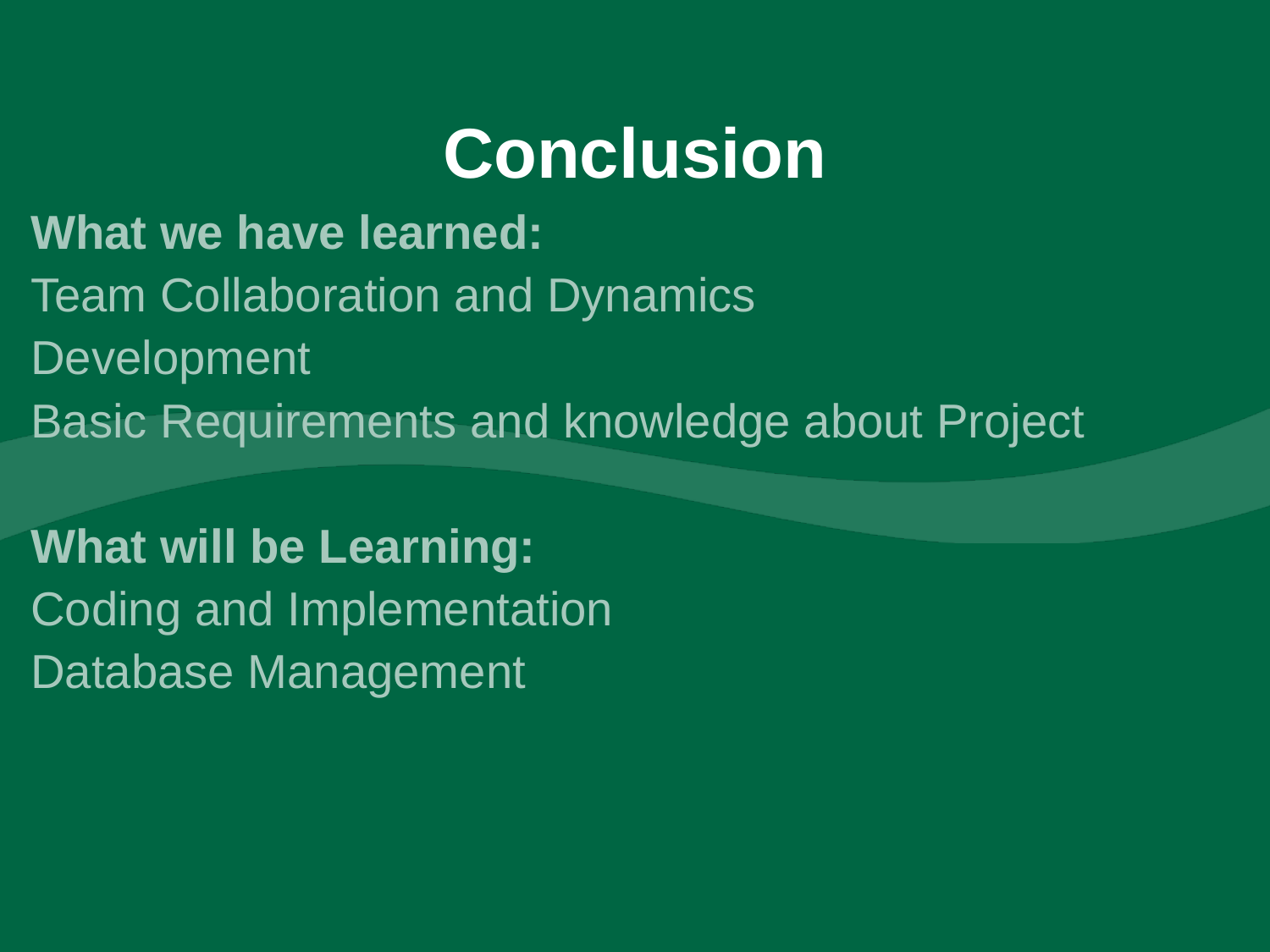

Conclusion
# What we have learned: Team Collaboration and Dynamics Development Basic Requirements and knowledge about Project What will be Learning: Coding and Implementation Database Management